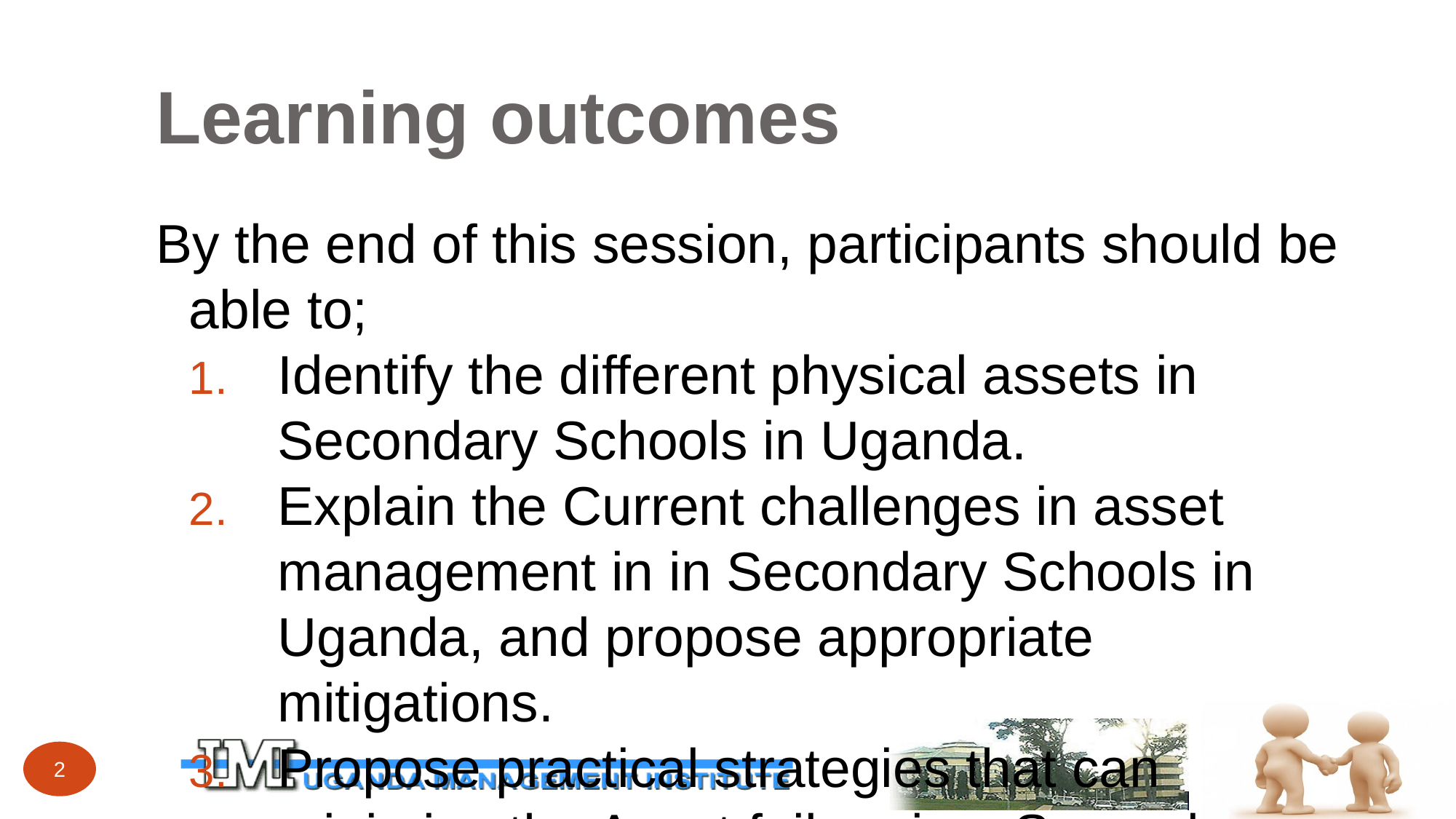

# Learning outcomes
By the end of this session, participants should be able to;
Identify the different physical assets in Secondary Schools in Uganda.
Explain the Current challenges in asset management in in Secondary Schools in Uganda, and propose appropriate mitigations.
Propose practical strategies that can minimize the Asset failure in a Secondary School in Uganda.

2